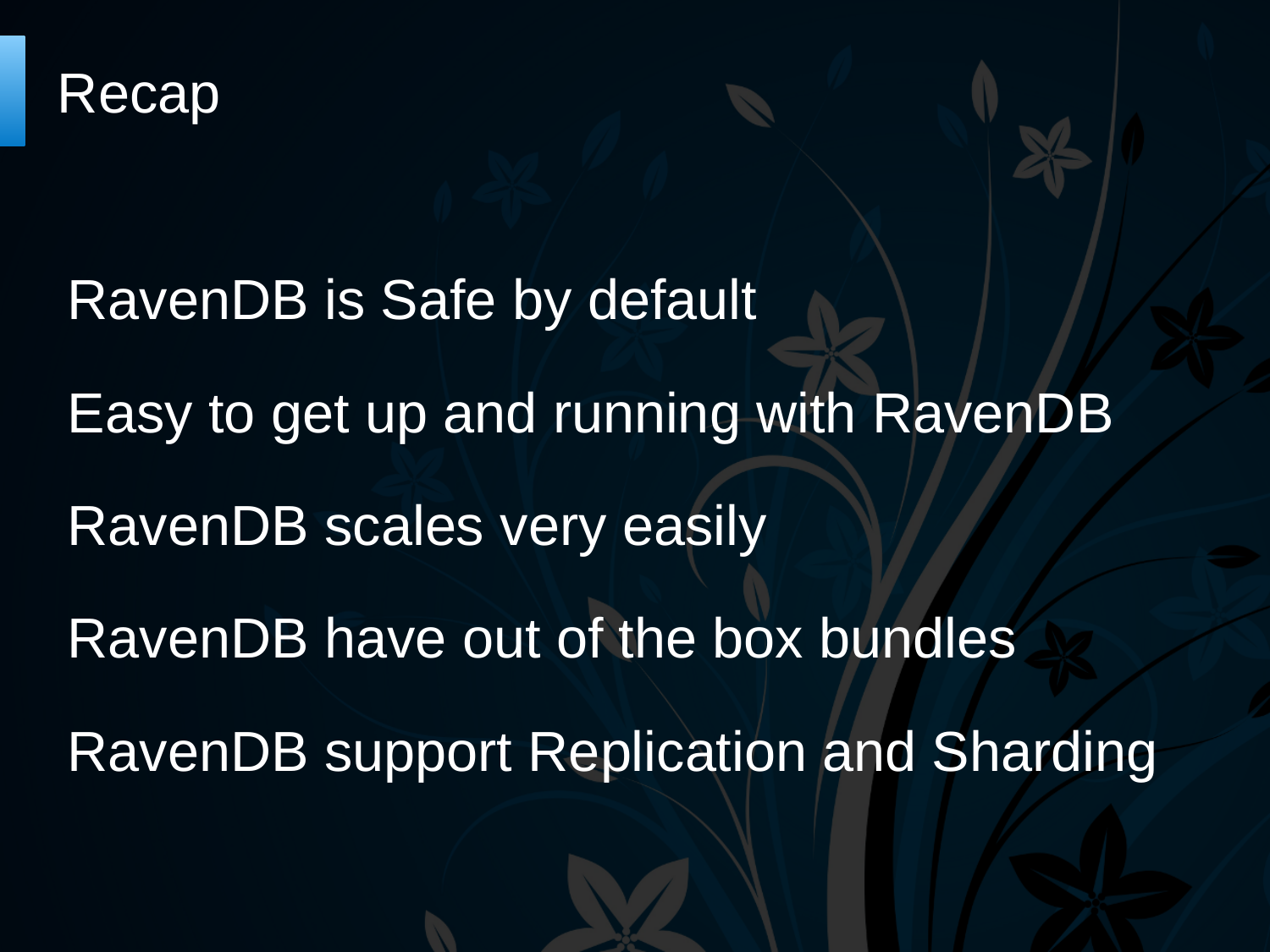

# Recap
RavenDB is Safe by default
Easy to get up and running with RavenDB
RavenDB scales very easily
RavenDB have out of the box bundles
RavenDB support Replication and Sharding